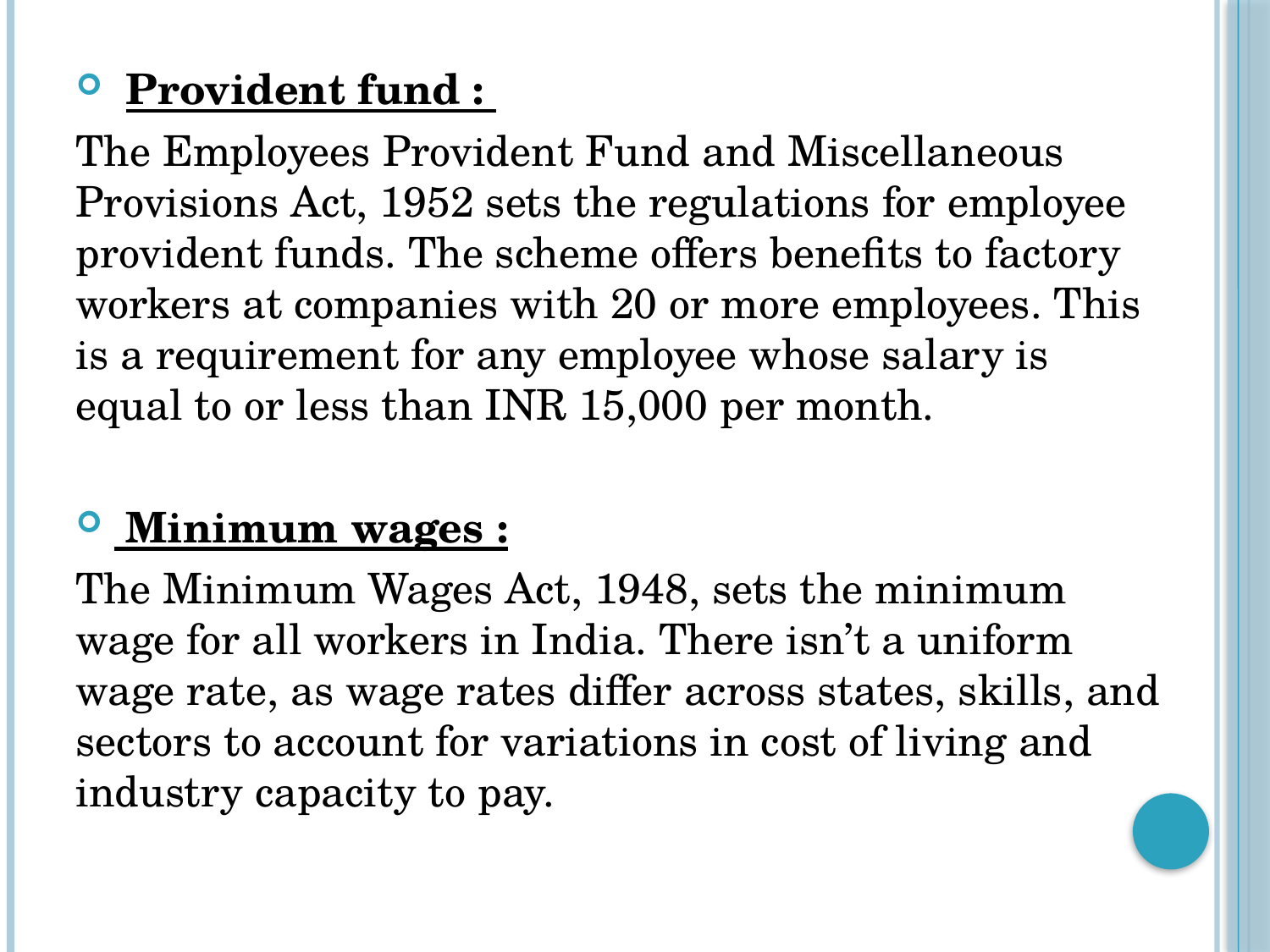

#
 Provident fund :
The Employees Provident Fund and Miscellaneous Provisions Act, 1952 sets the regulations for employee provident funds. The scheme offers benefits to factory workers at companies with 20 or more employees. This is a requirement for any employee whose salary is equal to or less than INR 15,000 per month.

 Minimum wages :
The Minimum Wages Act, 1948, sets the minimum wage for all workers in India. There isn’t a uniform wage rate, as wage rates differ across states, skills, and sectors to account for variations in cost of living and industry capacity to pay.